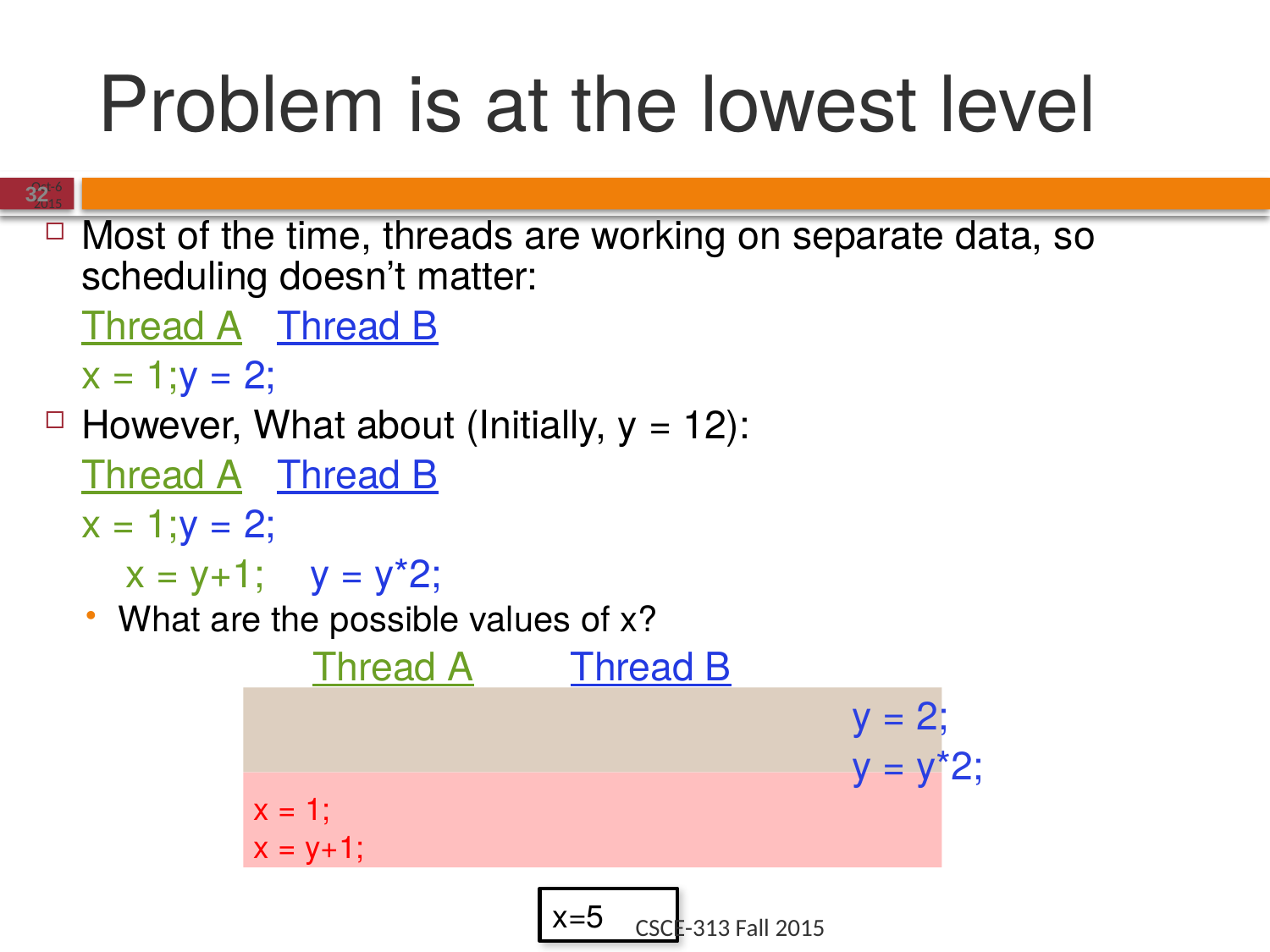

# Problem is at the lowest level
Oct-6 2015
Most of the time, threads are working on separate data, so scheduling doesn’t matter:
		Thread A	Thread B
		x = 1;	y = 2;
However, What about (Initially, y = 12):
		Thread A	Thread B
		x = 1;	y = 2;
		    x = y+1;	   y = y*2;
What are the possible values of x?
	                     Thread A	Thread B
		                                                                      y = 2;
		                                                                      y = y*2;
               x = 1;
               x = y+1;

x=5
32
CSCE-313 Fall 2015